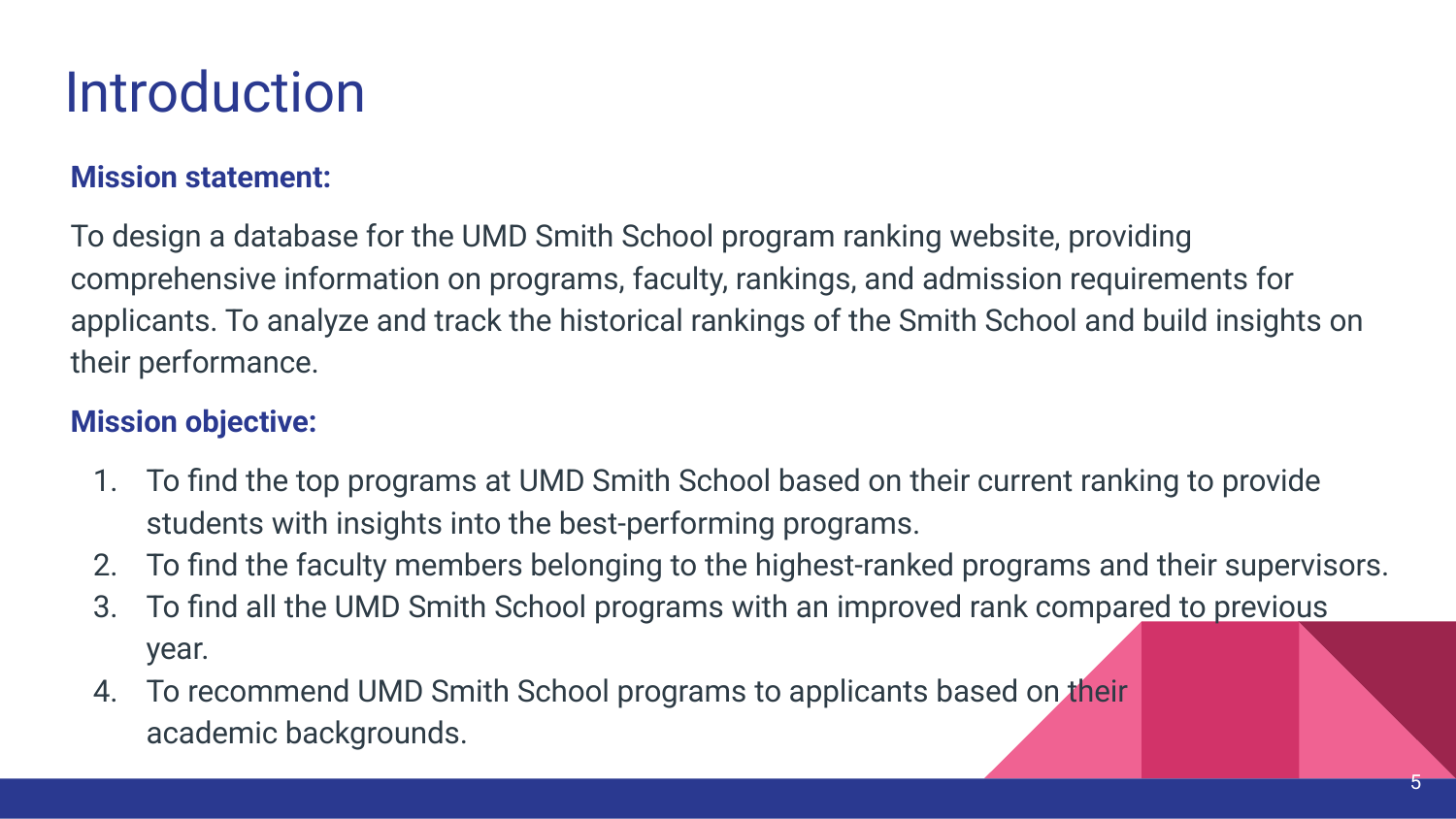

# Introduction
Mission statement:
To design a database for the UMD Smith School program ranking website, providing comprehensive information on programs, faculty, rankings, and admission requirements for applicants. To analyze and track the historical rankings of the Smith School and build insights on their performance.
Mission objective:
To find the top programs at UMD Smith School based on their current ranking to provide students with insights into the best-performing programs.
To find the faculty members belonging to the highest-ranked programs and their supervisors.
To find all the UMD Smith School programs with an improved rank compared to previous year.
To recommend UMD Smith School programs to applicants based on their                          academic backgrounds.

5